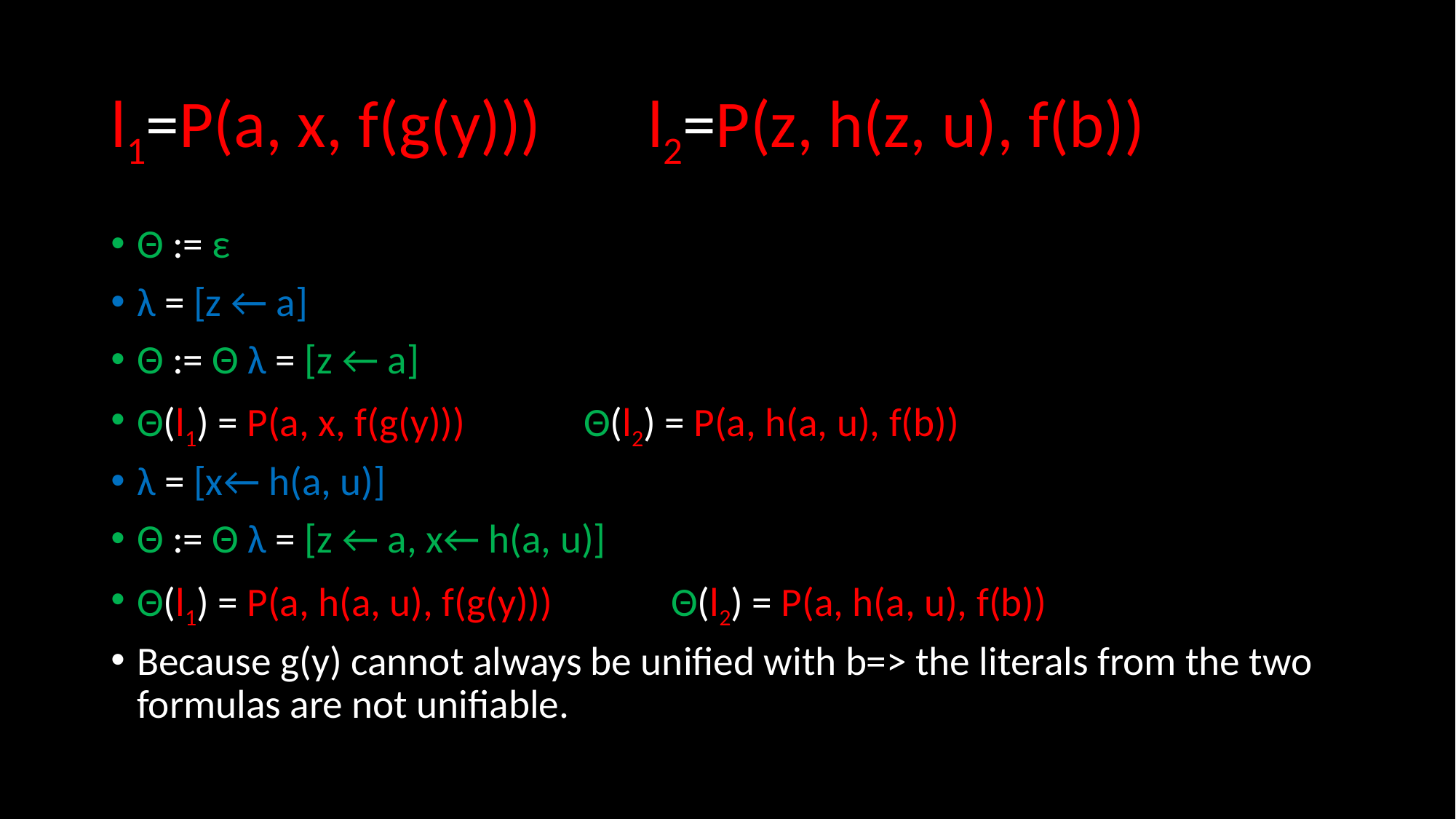

# l1=P(a, x, f(g(y)))       l2=P(z, h(z, u), f(b))
Θ := ε
λ = [z ← a]
Θ := Θ λ = [z ← a]
Θ(l1) = P(a, x, f(g(y)))             Θ(l2) = P(a, h(a, u), f(b))
λ = [x← h(a, u)]
Θ := Θ λ = [z ← a, x← h(a, u)]
Θ(l1) = P(a, h(a, u), f(g(y)))             Θ(l2) = P(a, h(a, u), f(b))
Because g(y) cannot always be unified with b=> the literals from the two formulas are not unifiable.